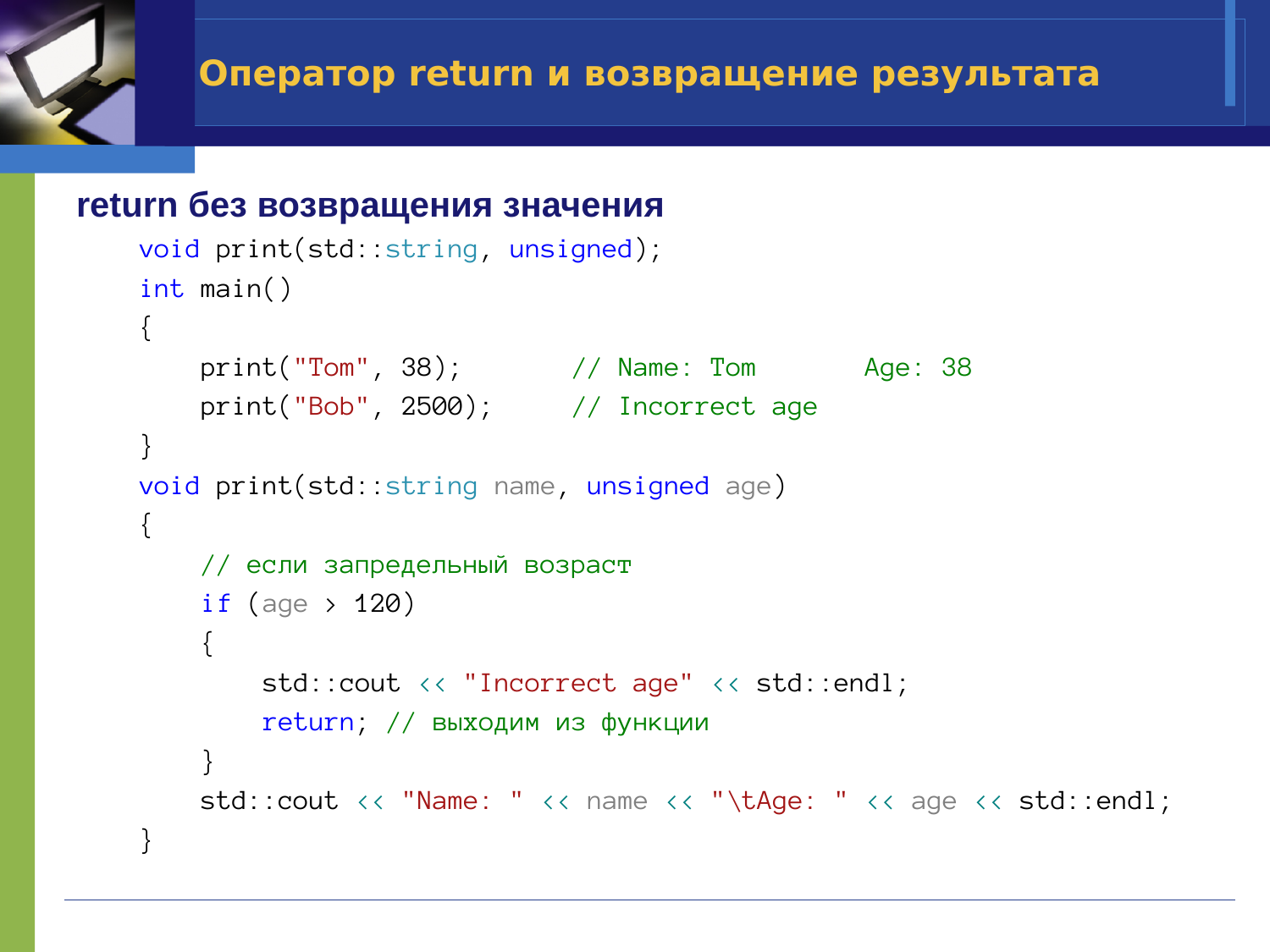

# Оператор return и возвращение результата
return без возвращения значения
void print(std::string, unsigned);
int main()
{
    print("Tom", 38);       // Name: Tom       Age: 38
    print("Bob", 2500);     // Incorrect age
}
void print(std::string name, unsigned age)
{
    // если запредельный возраст
    if (age > 120)
    {
        std::cout << "Incorrect age" << std::endl;
        return; // выходим из функции
    }
    std::cout << "Name: " << name << "\tAge: " << age << std::endl;
}